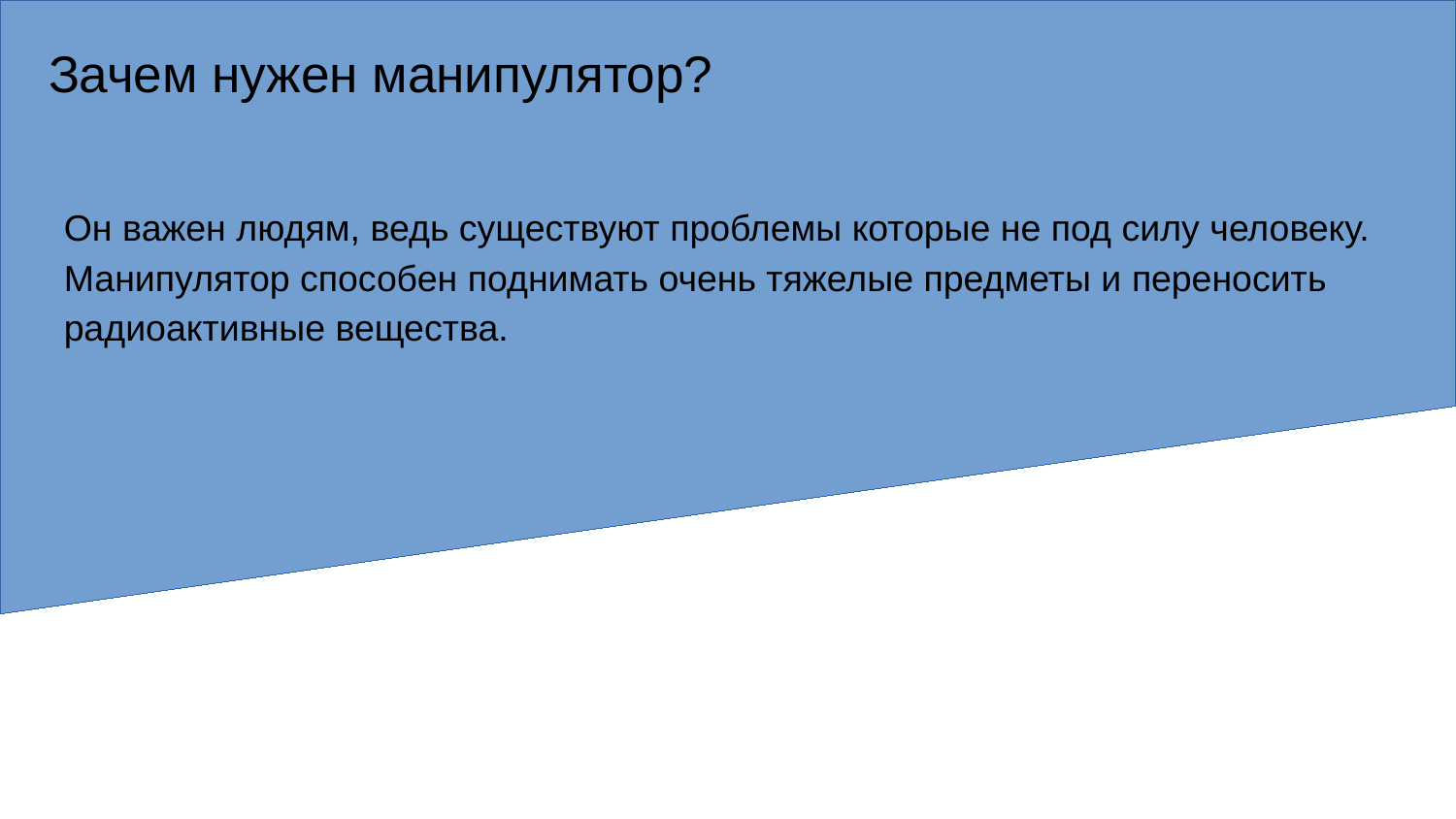

Зачем нужен манипулятор?
Он важен людям, ведь существуют проблемы которые не под силу человеку. Манипулятор способен поднимать очень тяжелые предметы и переносить радиоактивные вещества.